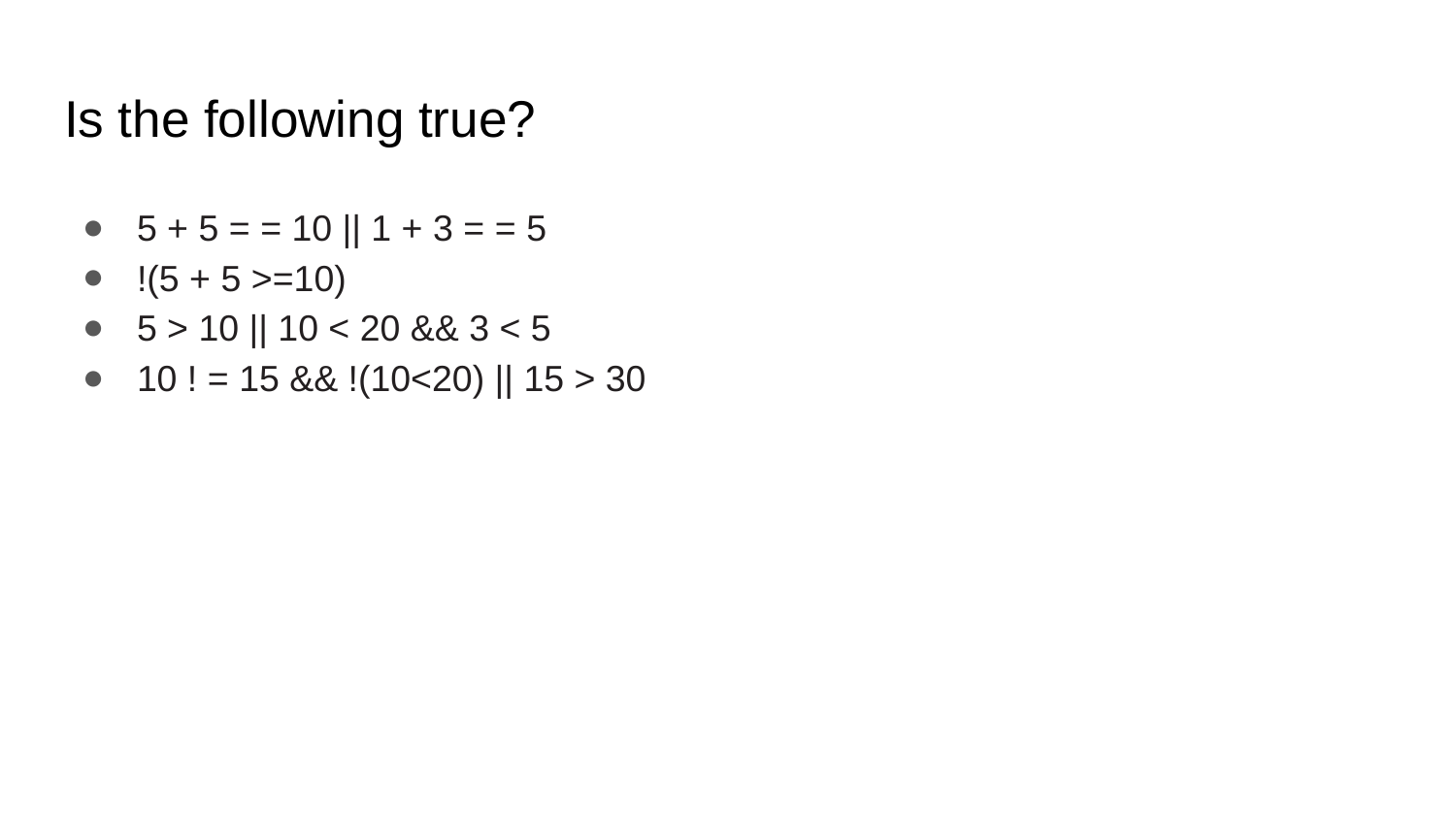

# Is the following true?
5 + 5 = = 10 || 1 + 3 = = 5
!(5 + 5 >=10)
5 > 10 || 10 < 20 && 3 < 5
10 ! = 15 && !(10<20) || 15 > 30